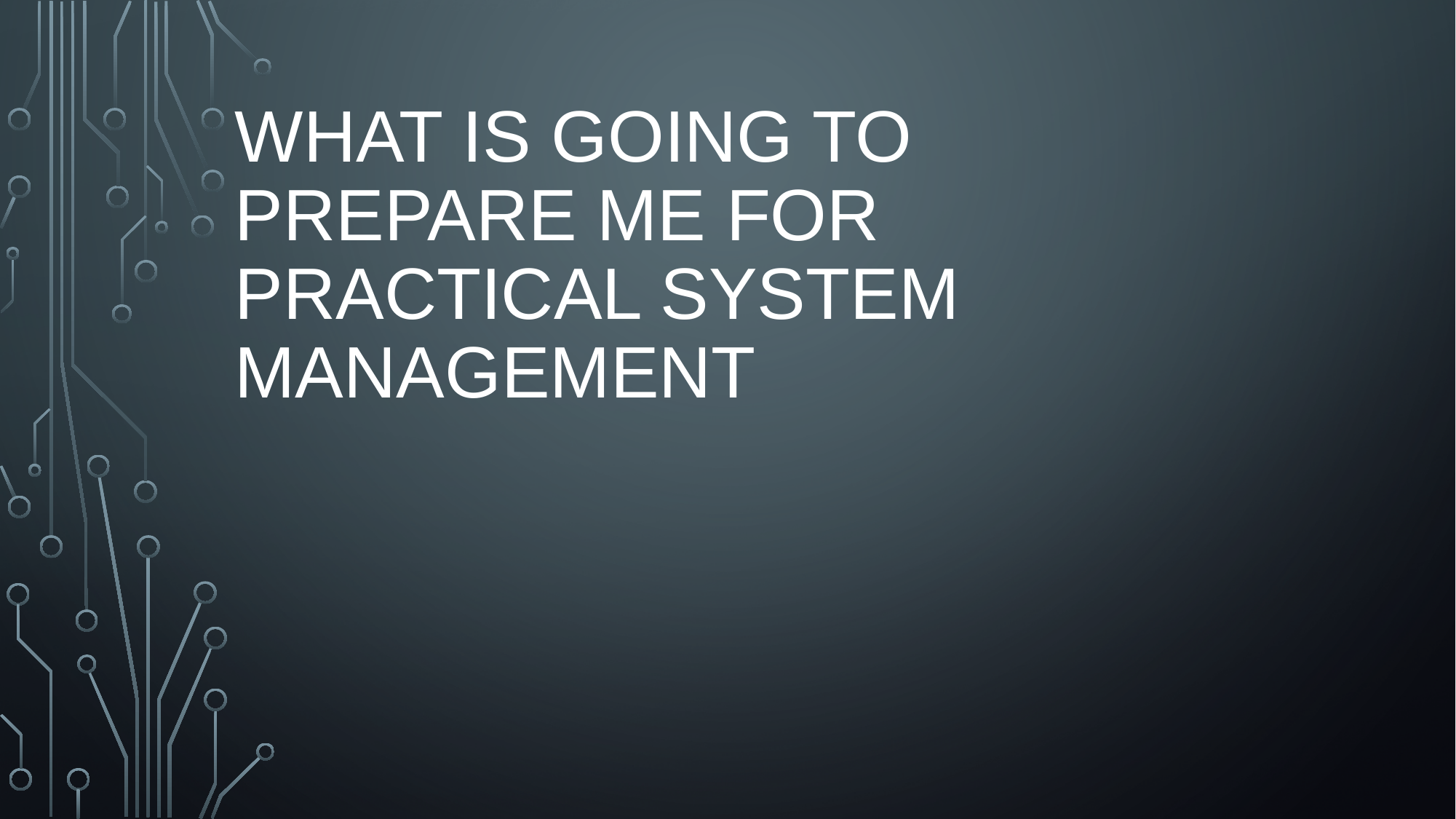

# What is going to prepare me for practical system management